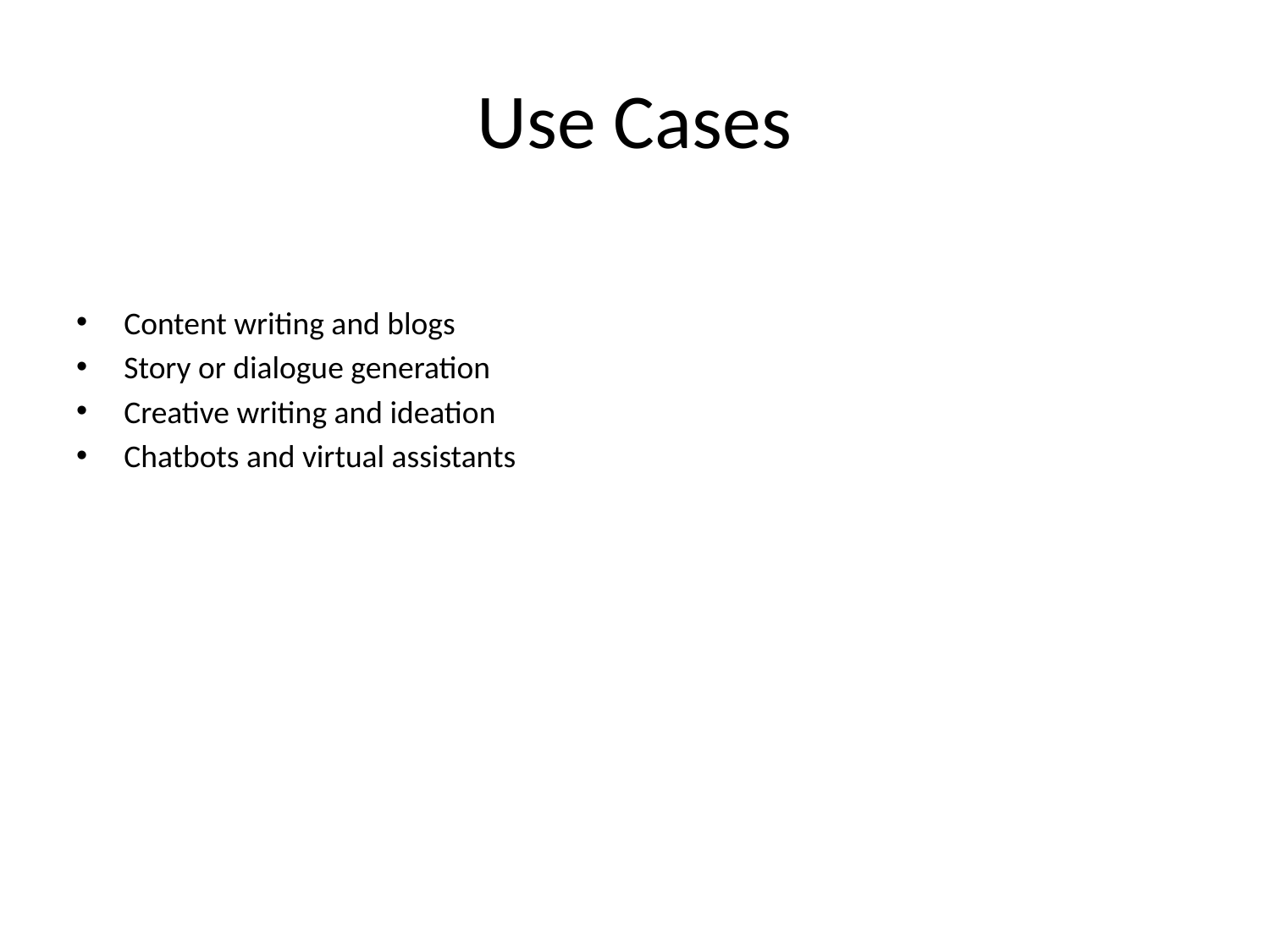

# Use Cases

Content writing and blogs
Story or dialogue generation
Creative writing and ideation
Chatbots and virtual assistants